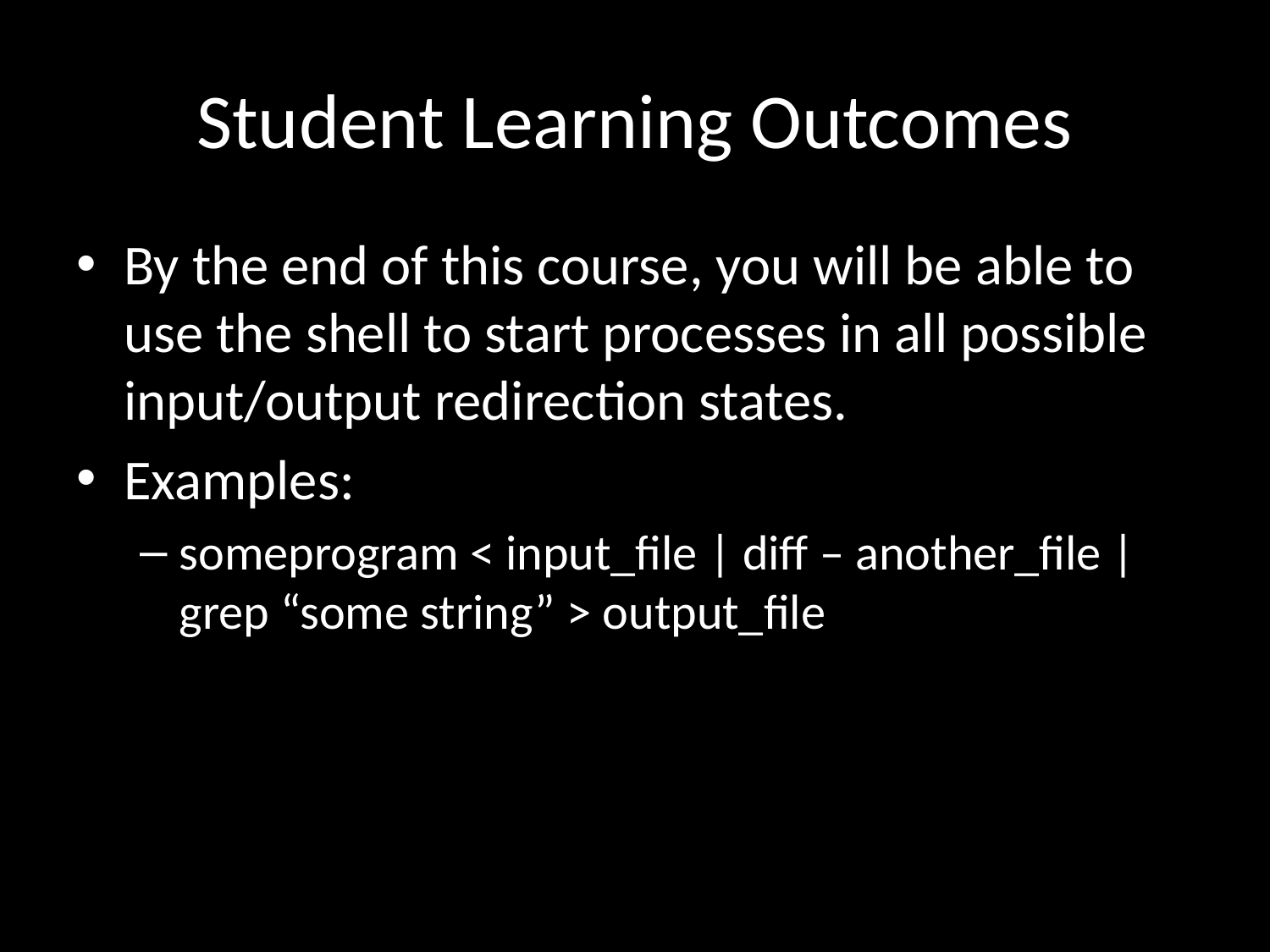

# Student Learning Outcomes
By the end of this course, you will be able to use the shell to start processes in all possible input/output redirection states.
Examples:
someprogram < input_file | diff – another_file | grep “some string” > output_file